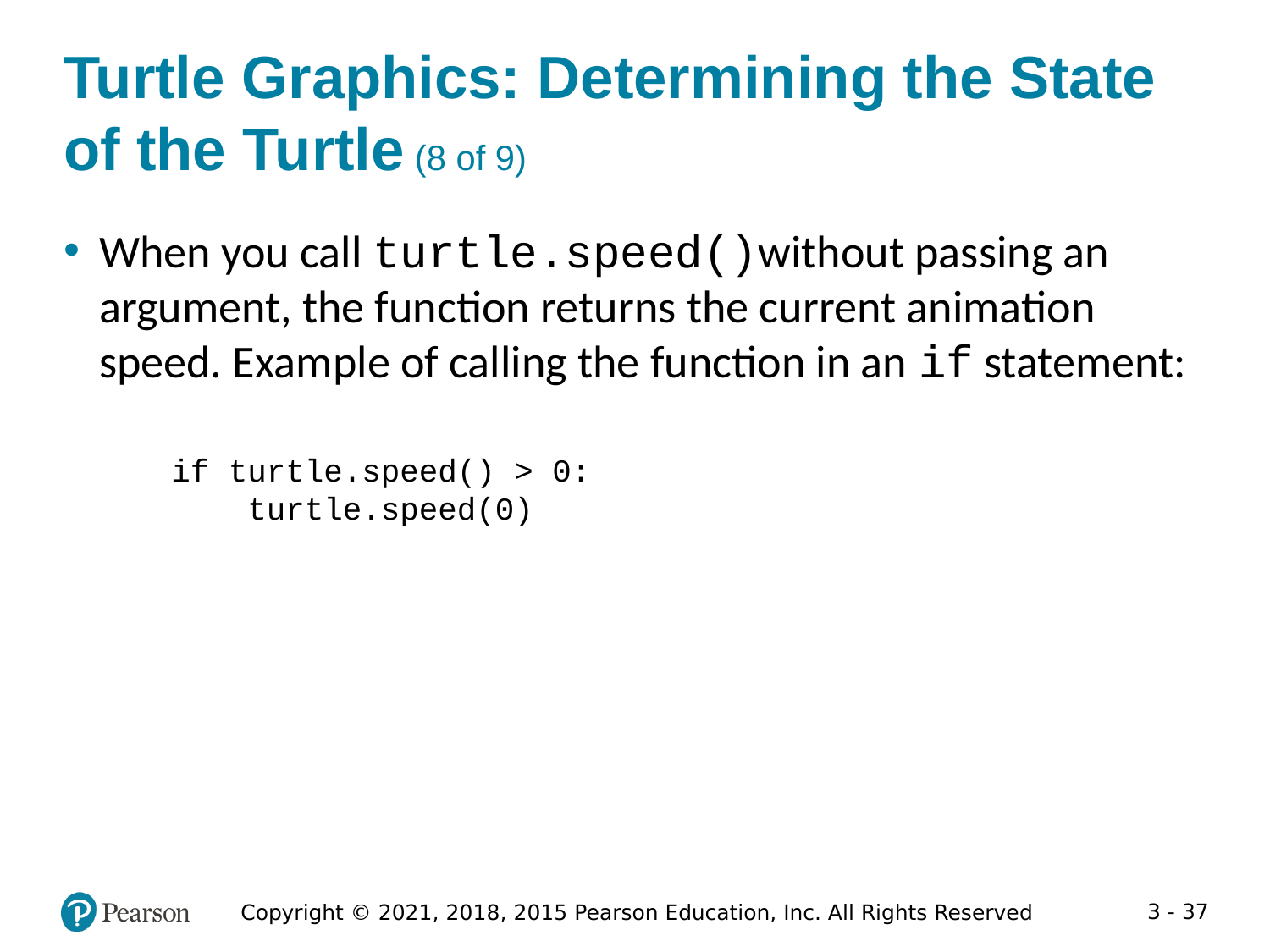

# Turtle Graphics: Determining the State of the Turtle (8 of 9)
When you call turtle.speed()without passing an argument, the function returns the current animation speed. Example of calling the function in an if statement:
if turtle.speed() > 0:
    turtle.speed(0)